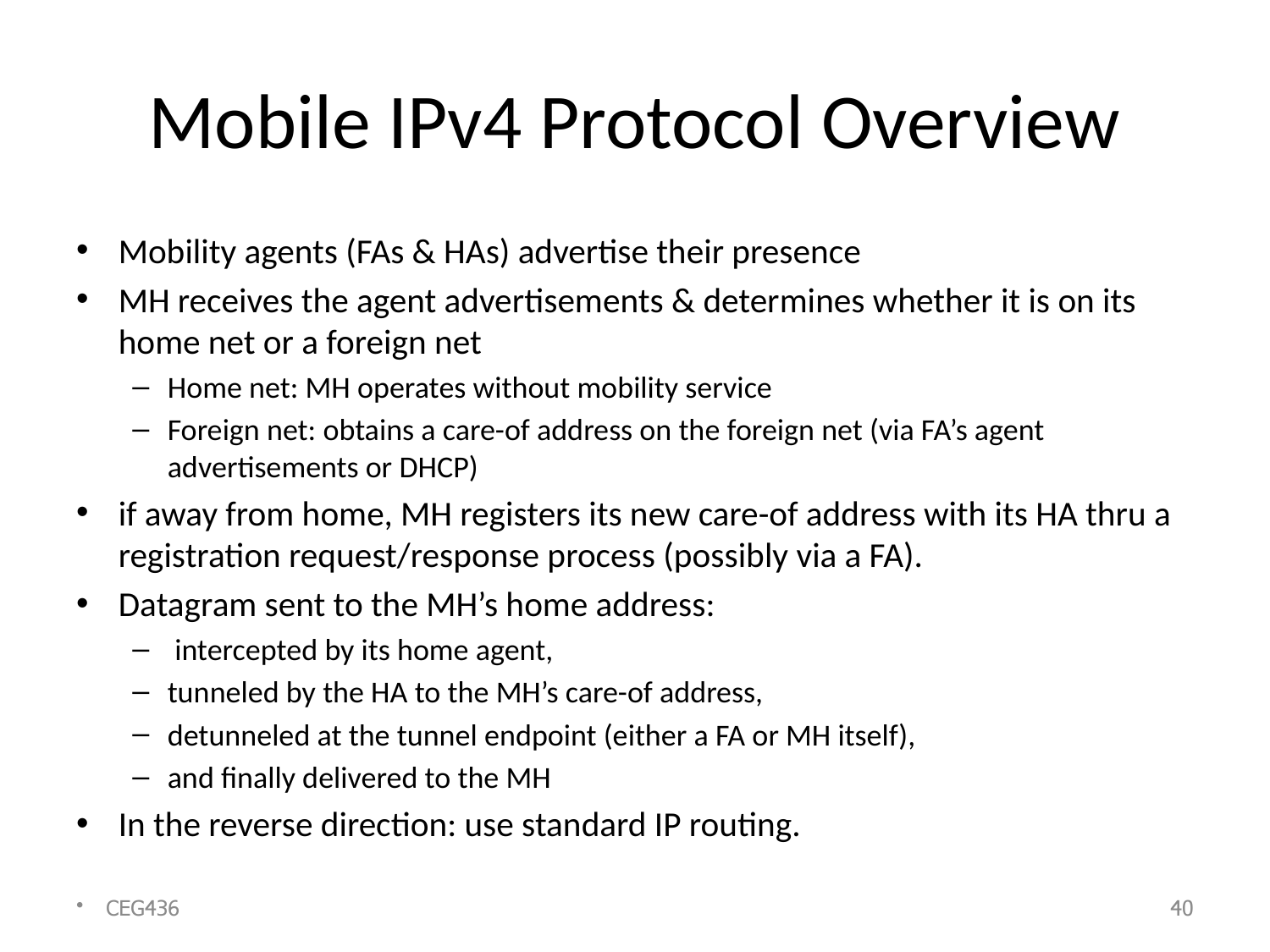

# Mobile IPv4 Protocol Overview
Mobility agents (FAs & HAs) advertise their presence
MH receives the agent advertisements & determines whether it is on its home net or a foreign net
Home net: MH operates without mobility service
Foreign net: obtains a care-of address on the foreign net (via FA’s agent advertisements or DHCP)
if away from home, MH registers its new care-of address with its HA thru a registration request/response process (possibly via a FA).
Datagram sent to the MH’s home address:
 intercepted by its home agent,
tunneled by the HA to the MH’s care-of address,
detunneled at the tunnel endpoint (either a FA or MH itself),
and finally delivered to the MH
In the reverse direction: use standard IP routing.
CEG436

40